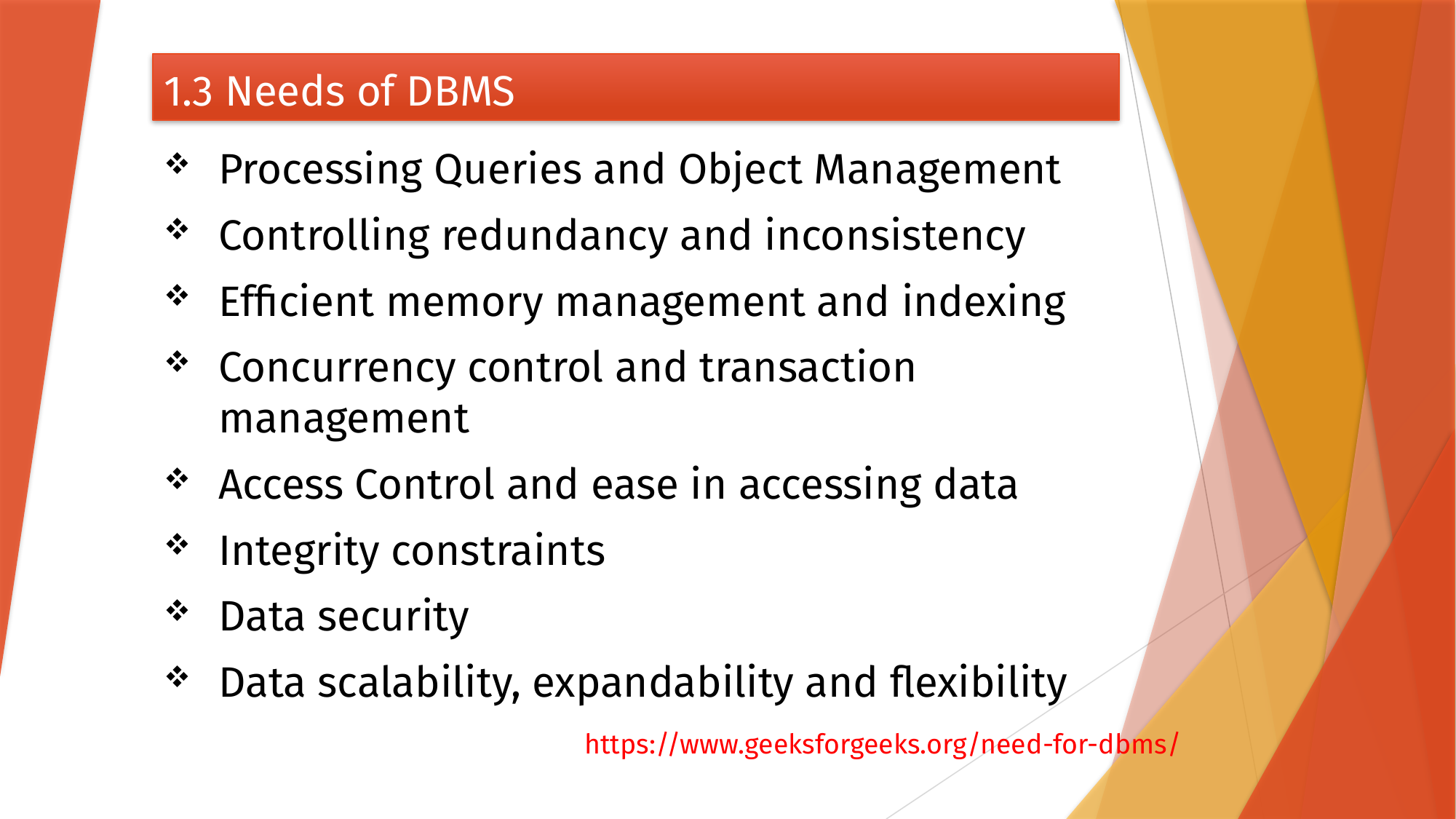

# 1.3 Needs of DBMS
Processing Queries and Object Management
Controlling redundancy and inconsistency
Efficient memory management and indexing
Concurrency control and transaction management
Access Control and ease in accessing data
Integrity constraints
Data security
Data scalability, expandability and flexibility
https://www.geeksforgeeks.org/need-for-dbms/